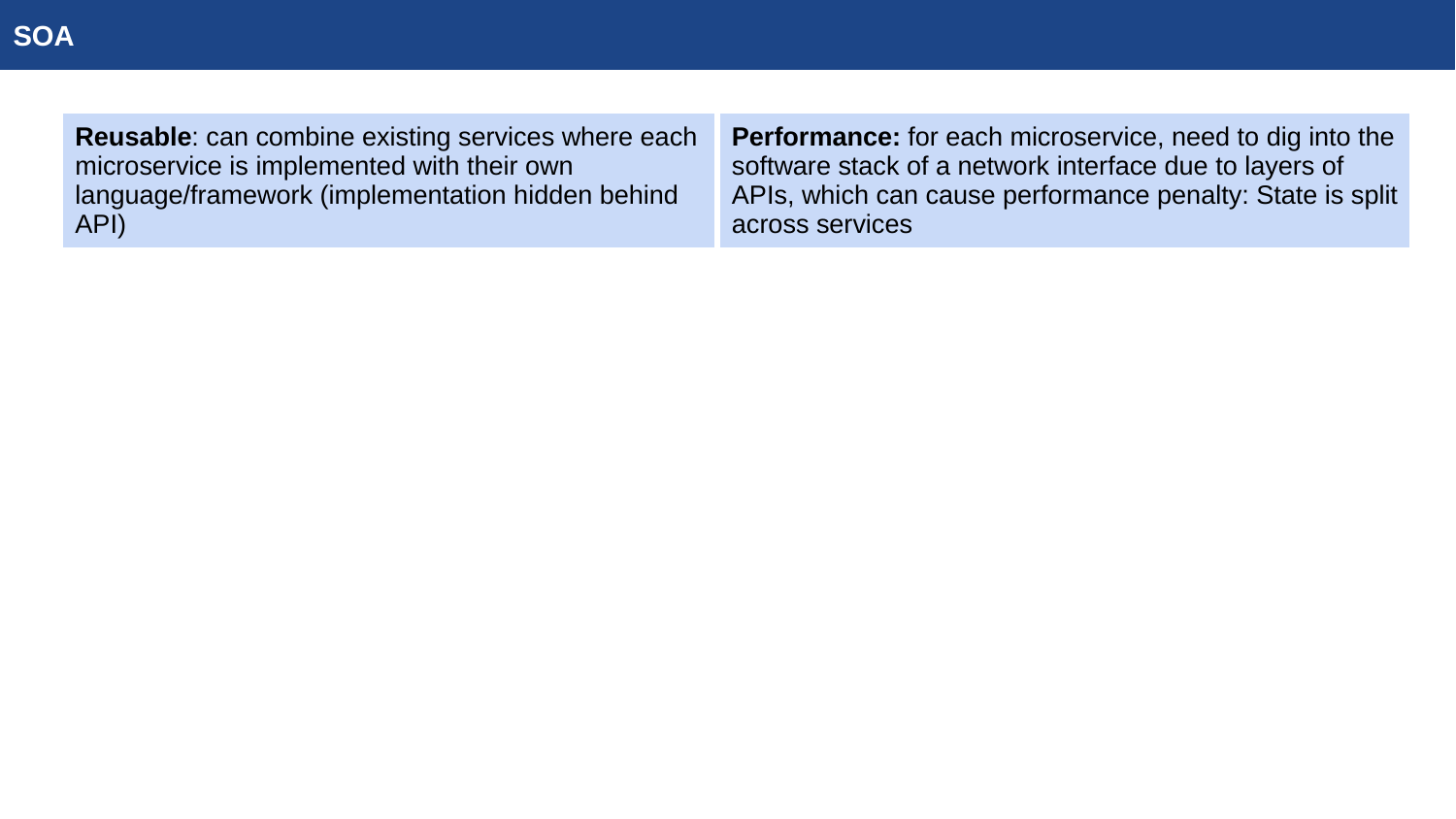

SOA
| Reusable: can combine existing services where each microservice is implemented with their own language/framework (implementation hidden behind API) | Performance: for each microservice, need to dig into the software stack of a network interface due to layers of APIs, which can cause performance penalty: State is split across services |
| --- | --- |